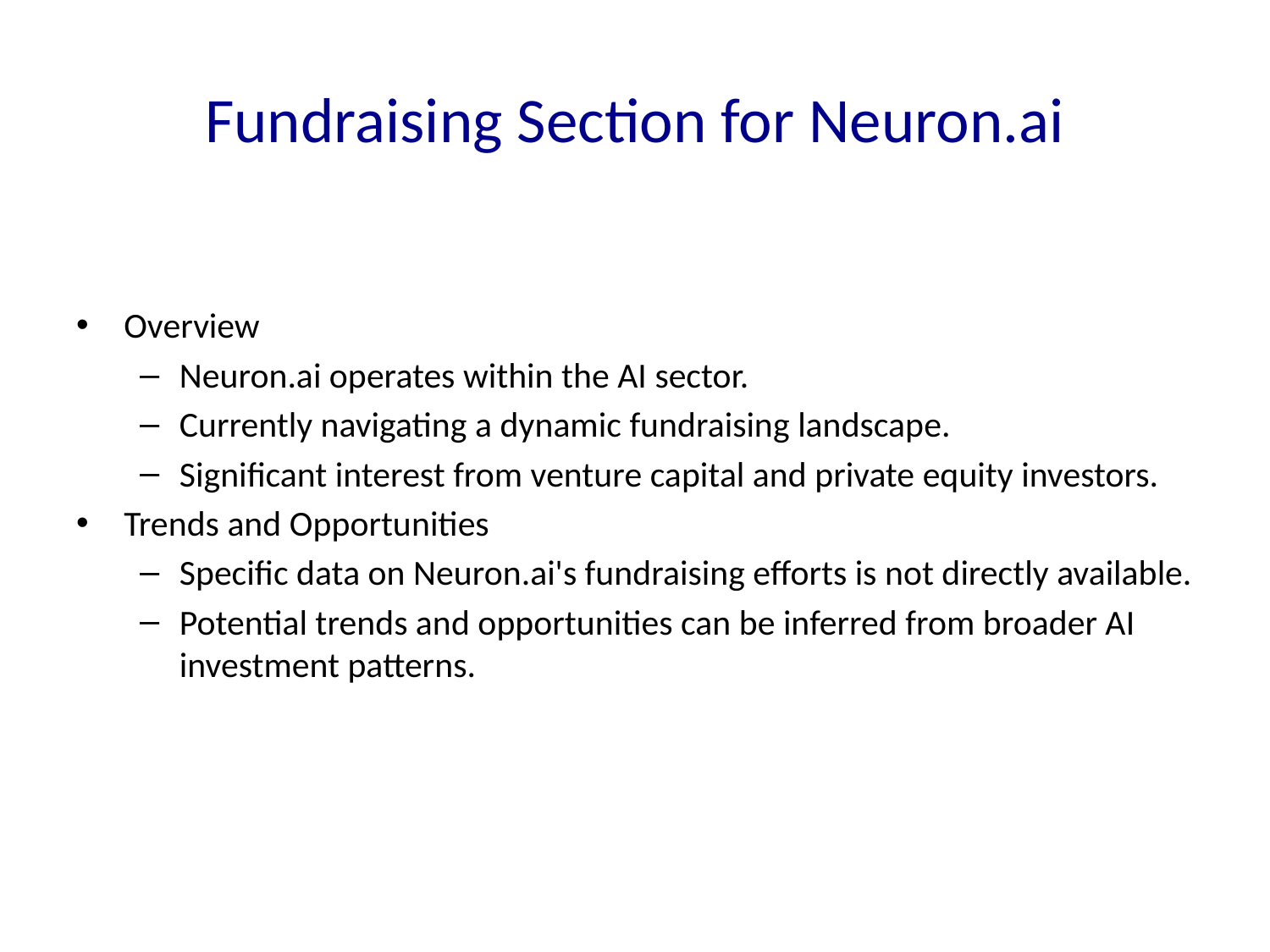

# Fundraising Section for Neuron.ai

Overview
Neuron.ai operates within the AI sector.
Currently navigating a dynamic fundraising landscape.
Significant interest from venture capital and private equity investors.
Trends and Opportunities
Specific data on Neuron.ai's fundraising efforts is not directly available.
Potential trends and opportunities can be inferred from broader AI investment patterns.